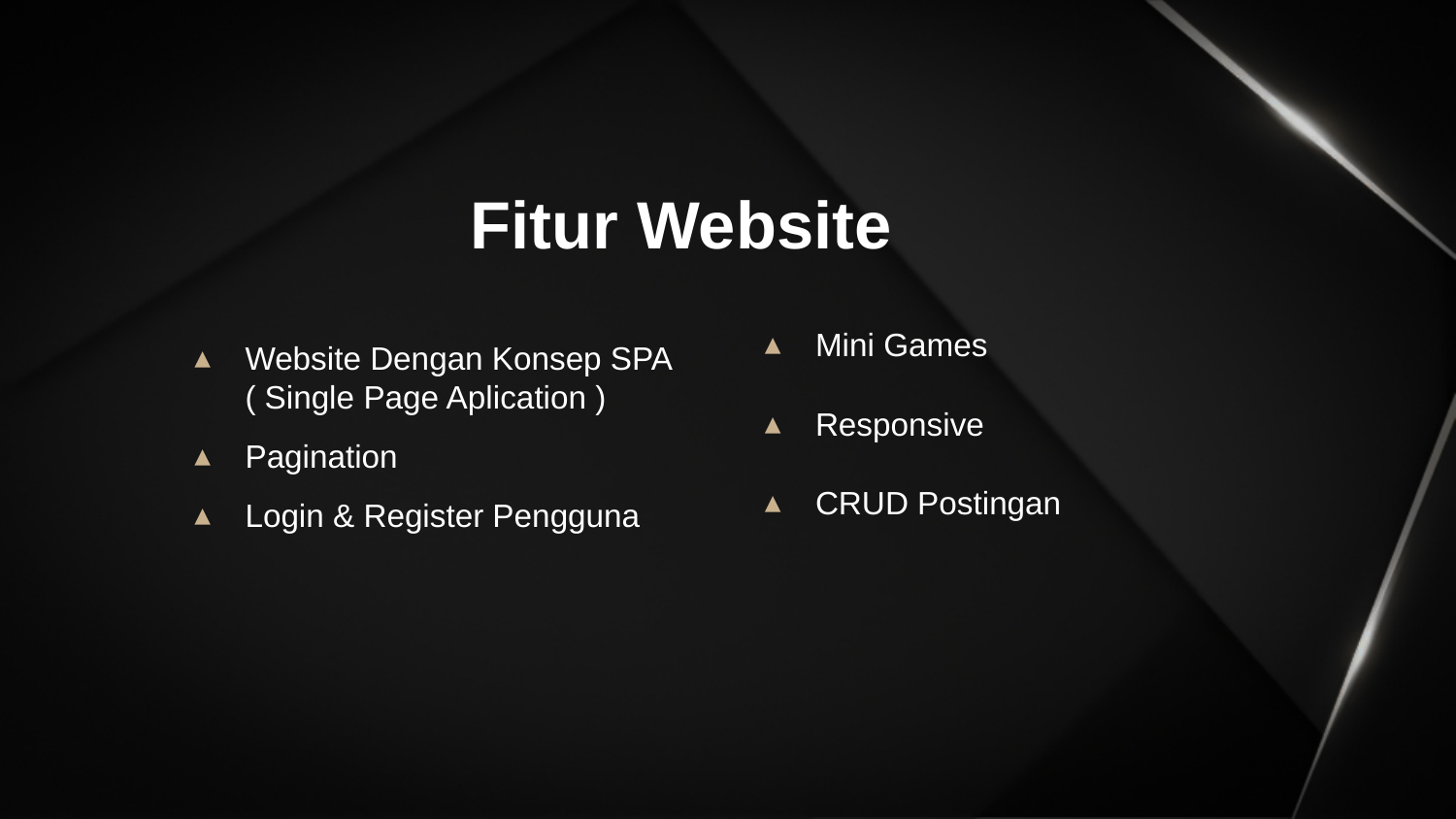

# Fitur Website
Mini Games
Responsive
CRUD Postingan
Website Dengan Konsep SPA
( Single Page Aplication )
Pagination
Login & Register Pengguna